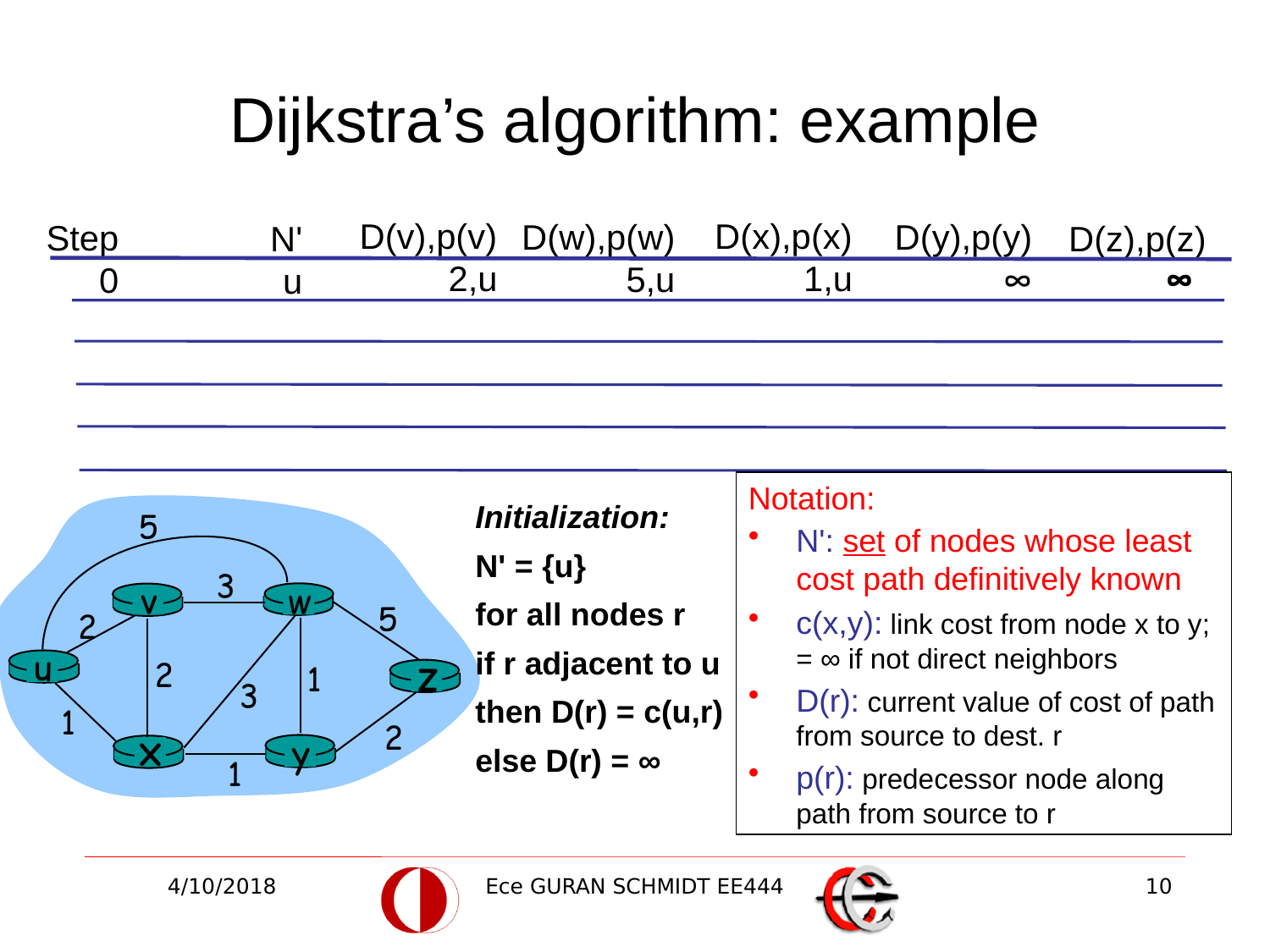

# Dijkstra’s algorithm: example
D(v),p(v)
2,u
D(x),p(x)
1,u
D(w),p(w)
5,u
D(y),p(y)
∞
Step
0
N'
u
D(z),p(z)
∞

Notation:
N': set of nodes whose least cost path definitively known
c(x,y): link cost from node x to y;  = ∞ if not direct neighbors
D(r): current value of cost of path from source to dest. r
p(r): predecessor node along path from source to r

5

3
v

w

5

2

u

z

2

1

3

1
2
x

y

1

Initialization:
N' = {u}
for all nodes r
if r adjacent to u
then D(r) = c(u,r)
else D(r) = ∞
4/10/2018
Ece GURAN SCHMIDT EE444
10